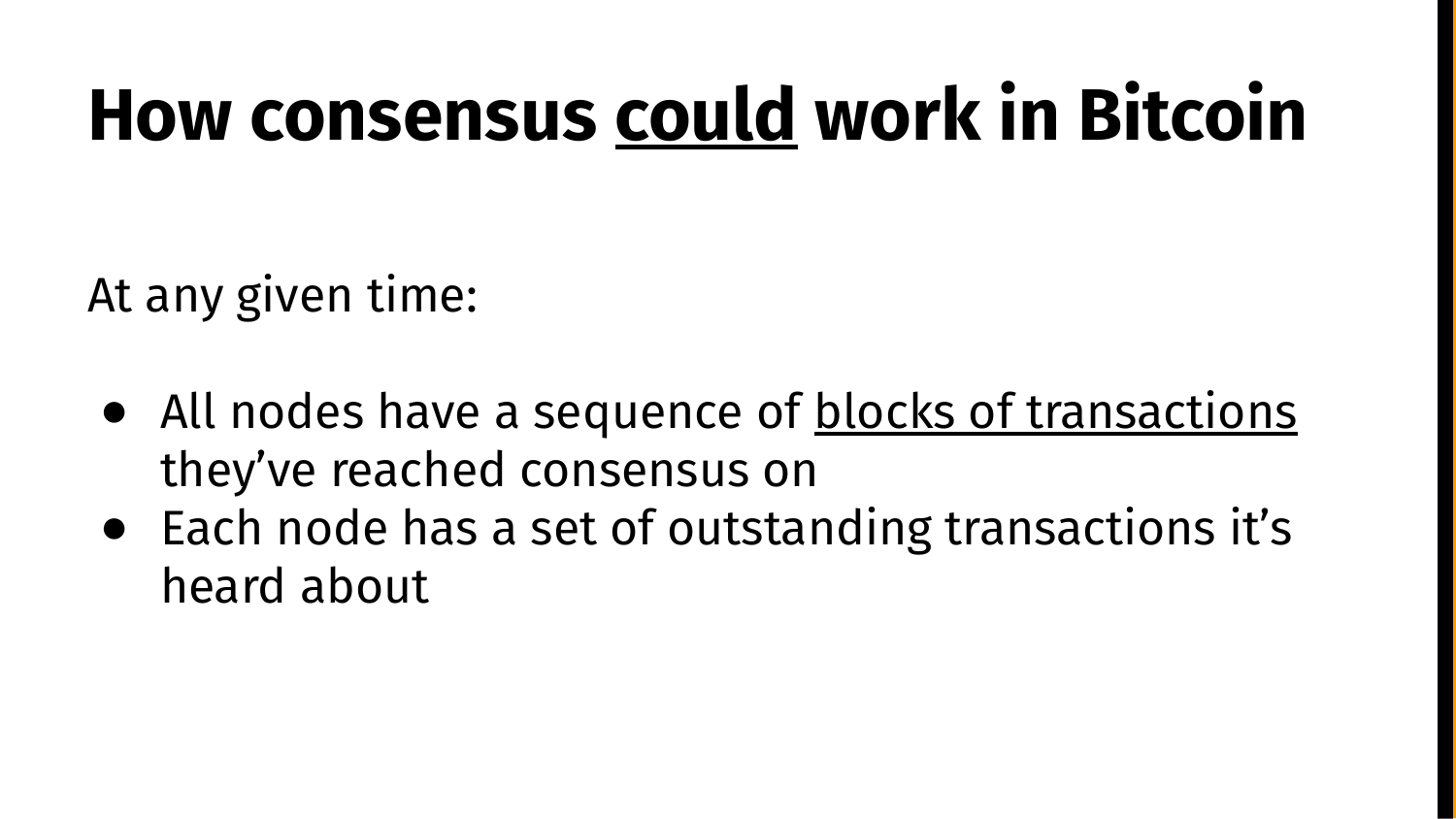

# How consensus could work in Bitcoin

At any given time:

All nodes have a sequence of blocks of transactions they’ve reached consensus on
Each node has a set of outstanding transactions it’s heard about